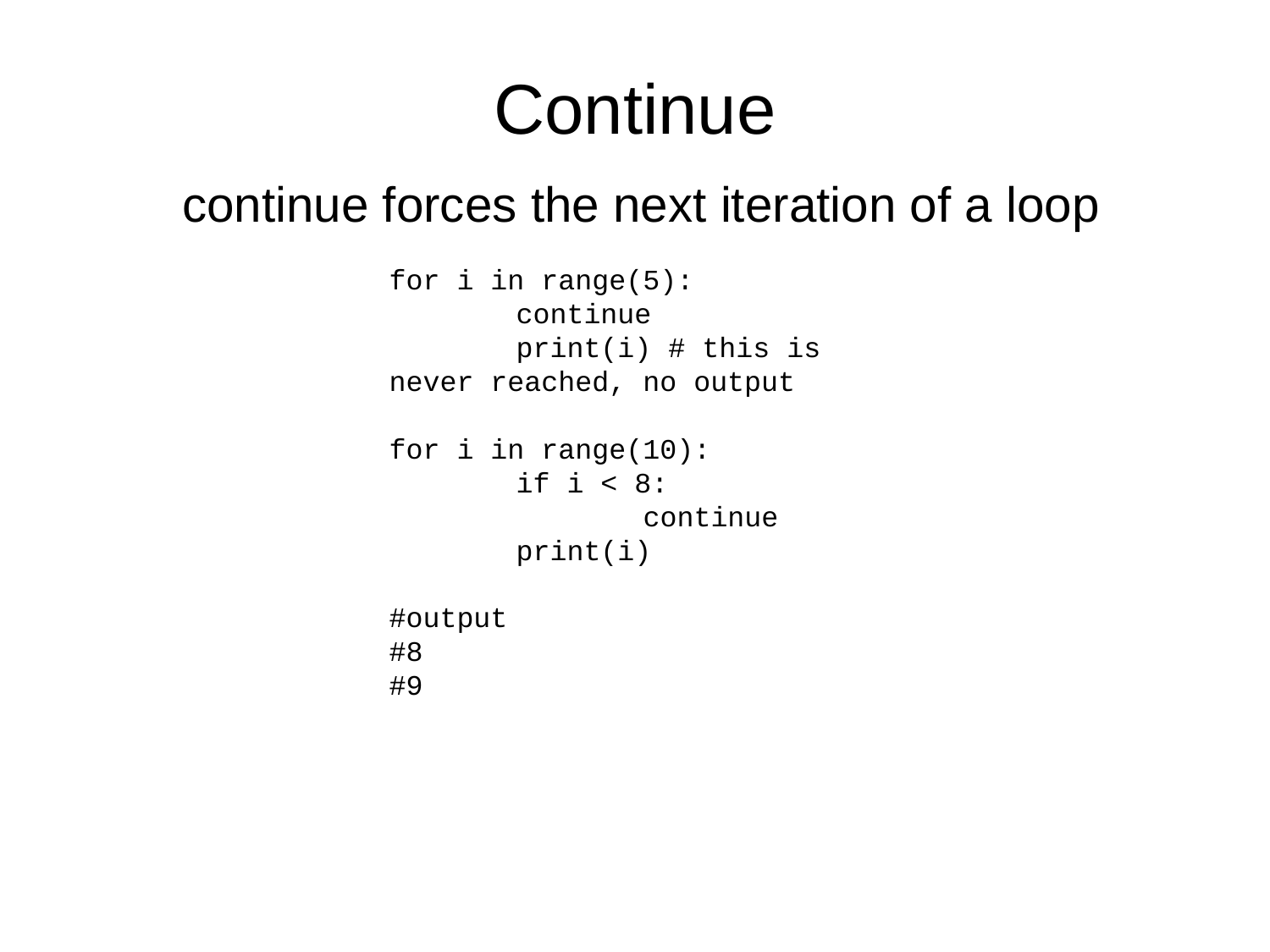

# Continue
continue forces the next iteration of a loop
for i in range(5):
	continue
	print(i) # this is never reached, no output

for i in range(10):
	if i < 8:
		continue
	print(i)

#output
#8
#9